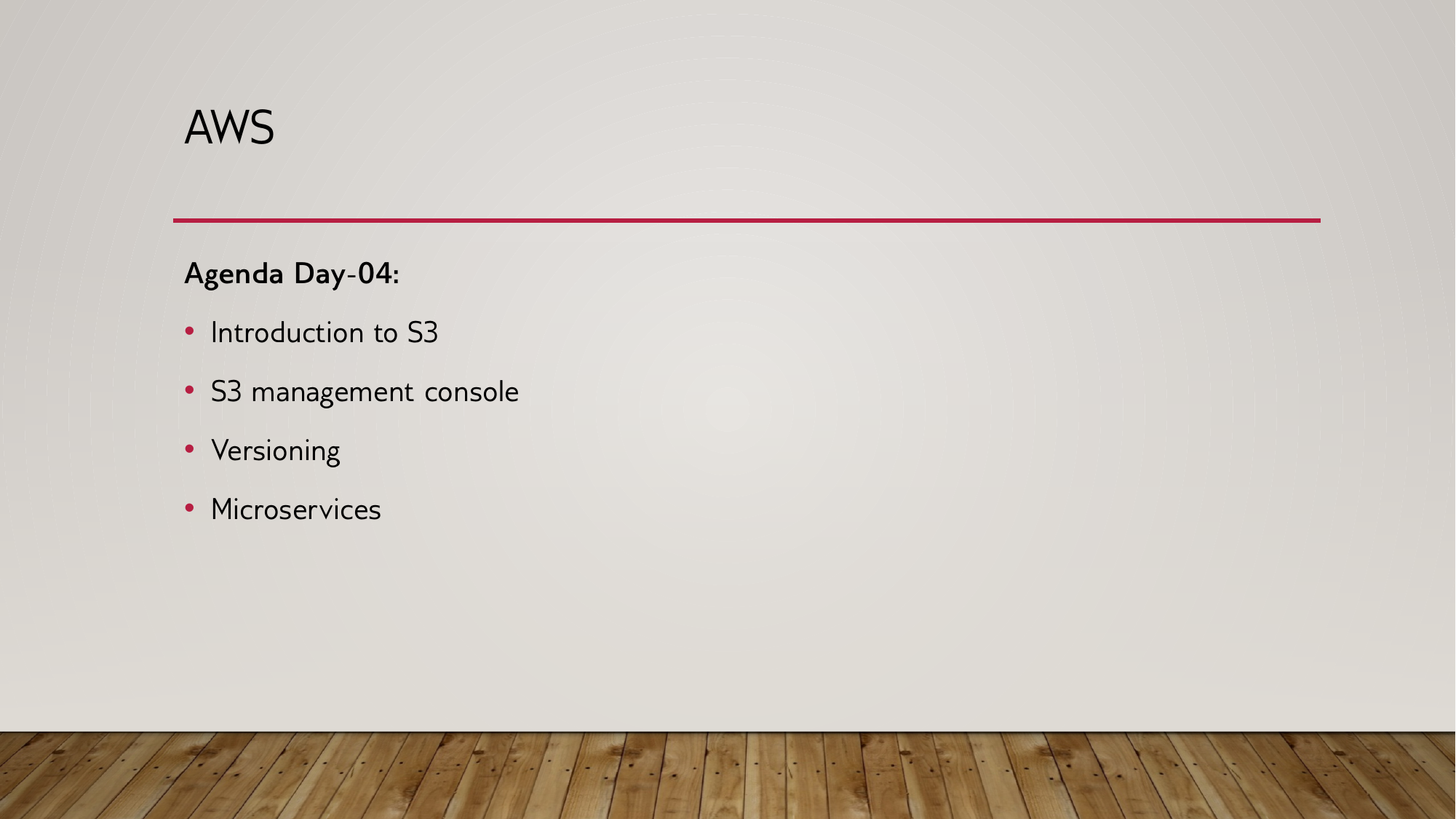

# AWS
Agenda Day-04:
Introduction to S3
S3 management console
Versioning
Microservices